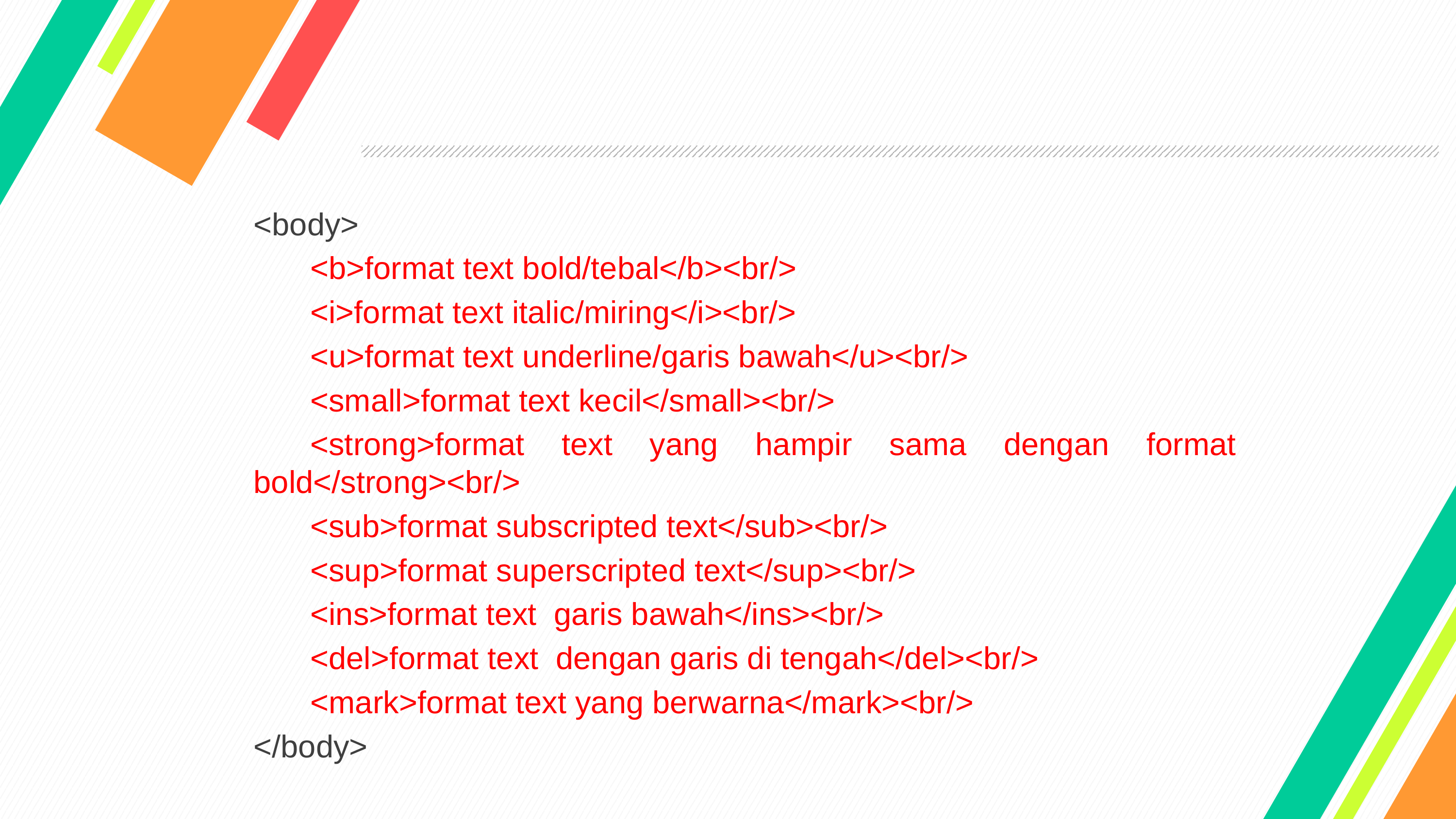

#
<body>
	<b>format text bold/tebal</b><br/>
	<i>format text italic/miring</i><br/>
	<u>format text underline/garis bawah</u><br/>
	<small>format text kecil</small><br/>
	<strong>format text yang hampir sama dengan format bold</strong><br/>
	<sub>format subscripted text</sub><br/>
	<sup>format superscripted text</sup><br/>
	<ins>format text  garis bawah</ins><br/>
	<del>format text  dengan garis di tengah</del><br/>
	<mark>format text yang berwarna</mark><br/>
</body>